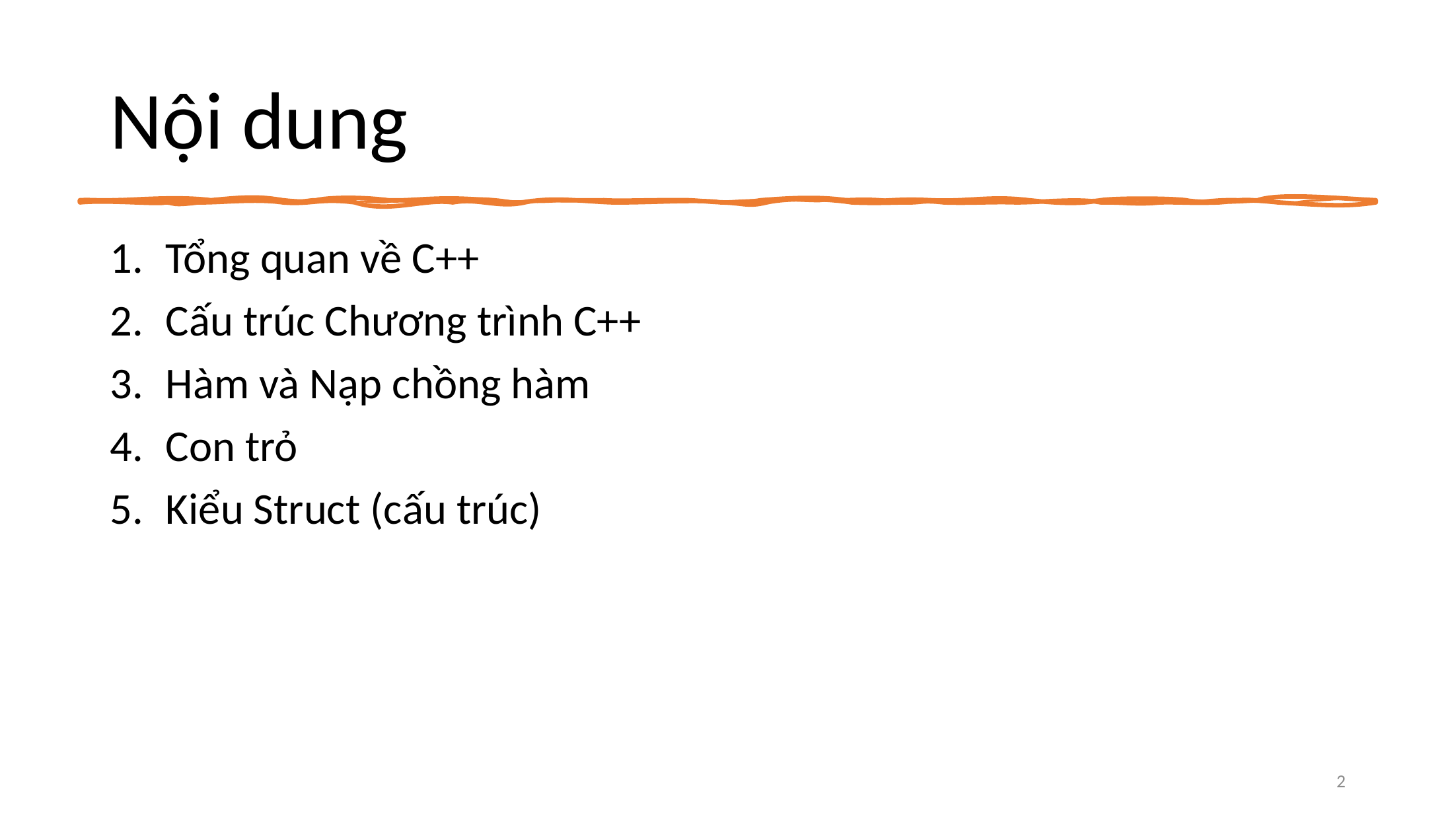

# Nội dung

Tổng quan về C++
Cấu trúc Chương trình C++
Hàm và Nạp chồng hàm
Con trỏ
Kiểu Struct (cấu trúc)
2